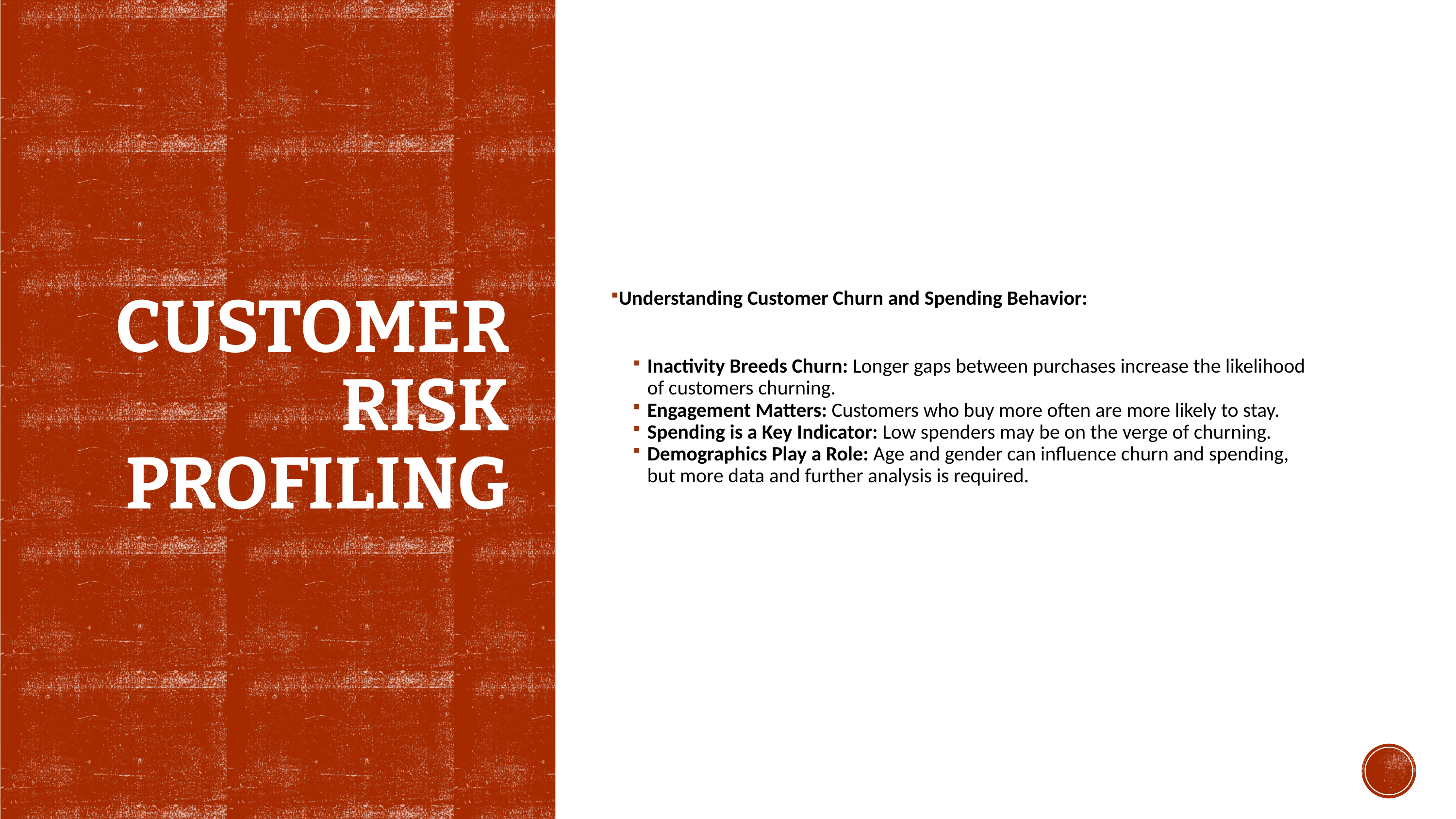

Understanding Customer Churn and Spending Behavior:

Inactivity Breeds Churn: Longer gaps between purchases increase the likelihood of customers churning.
Engagement Matters: Customers who buy more often are more likely to stay.
Spending is a Key Indicator: Low spenders may be on the verge of churning.
Demographics Play a Role: Age and gender can influence churn and spending, but more data and further analysis is required.

Customer Risk Profiling